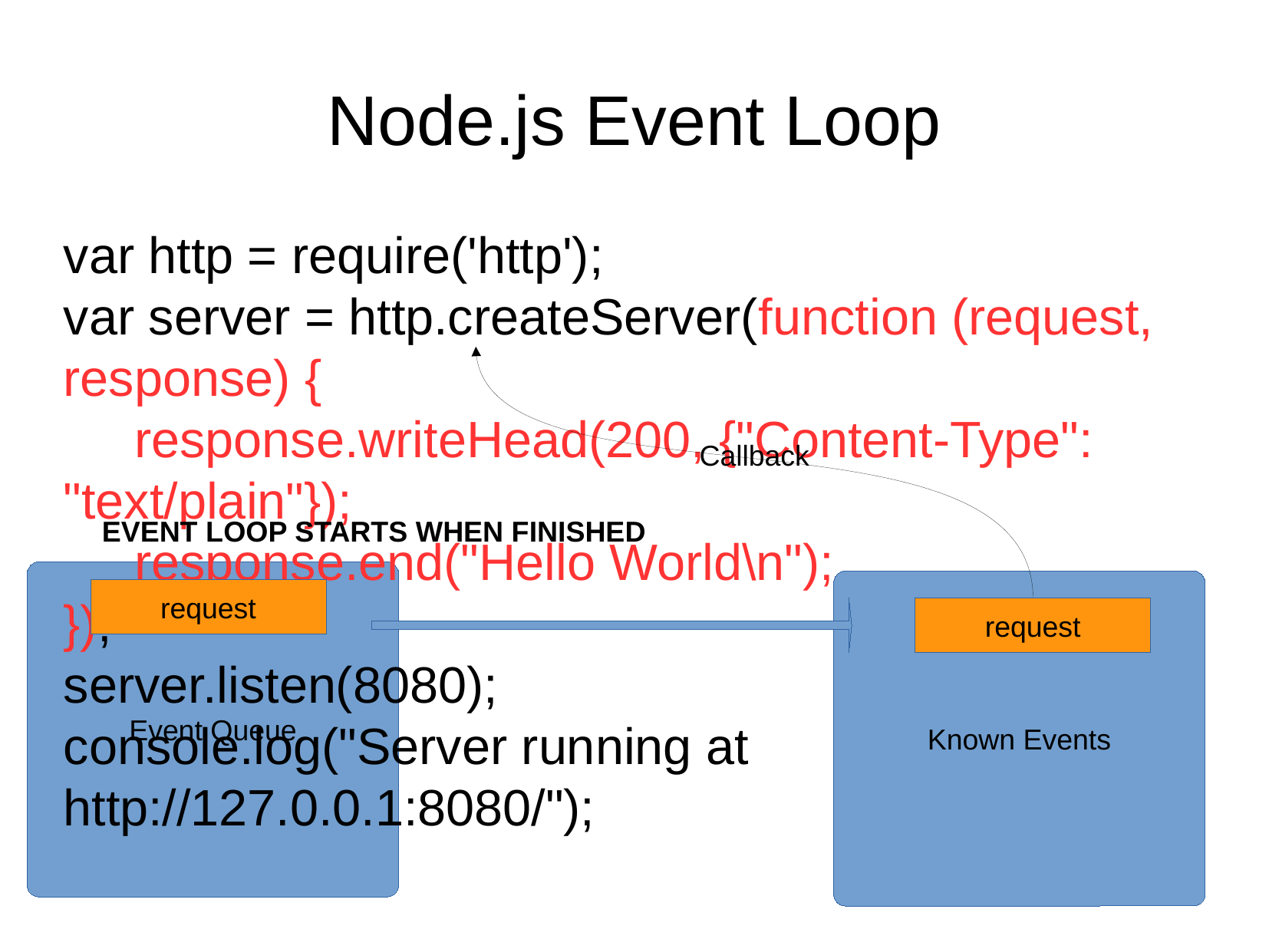

Node.js Event Loop
var http = require('http');
var server = http.createServer(function (request, response) {
     response.writeHead(200, {"Content-Type": "text/plain"});
     response.end("Hello World\n");
});
server.listen(8080);
console.log("Server running at http://127.0.0.1:8080/");
EVENT LOOP STARTS WHEN FINISHED
Event Queue
Known Events
request

request
request